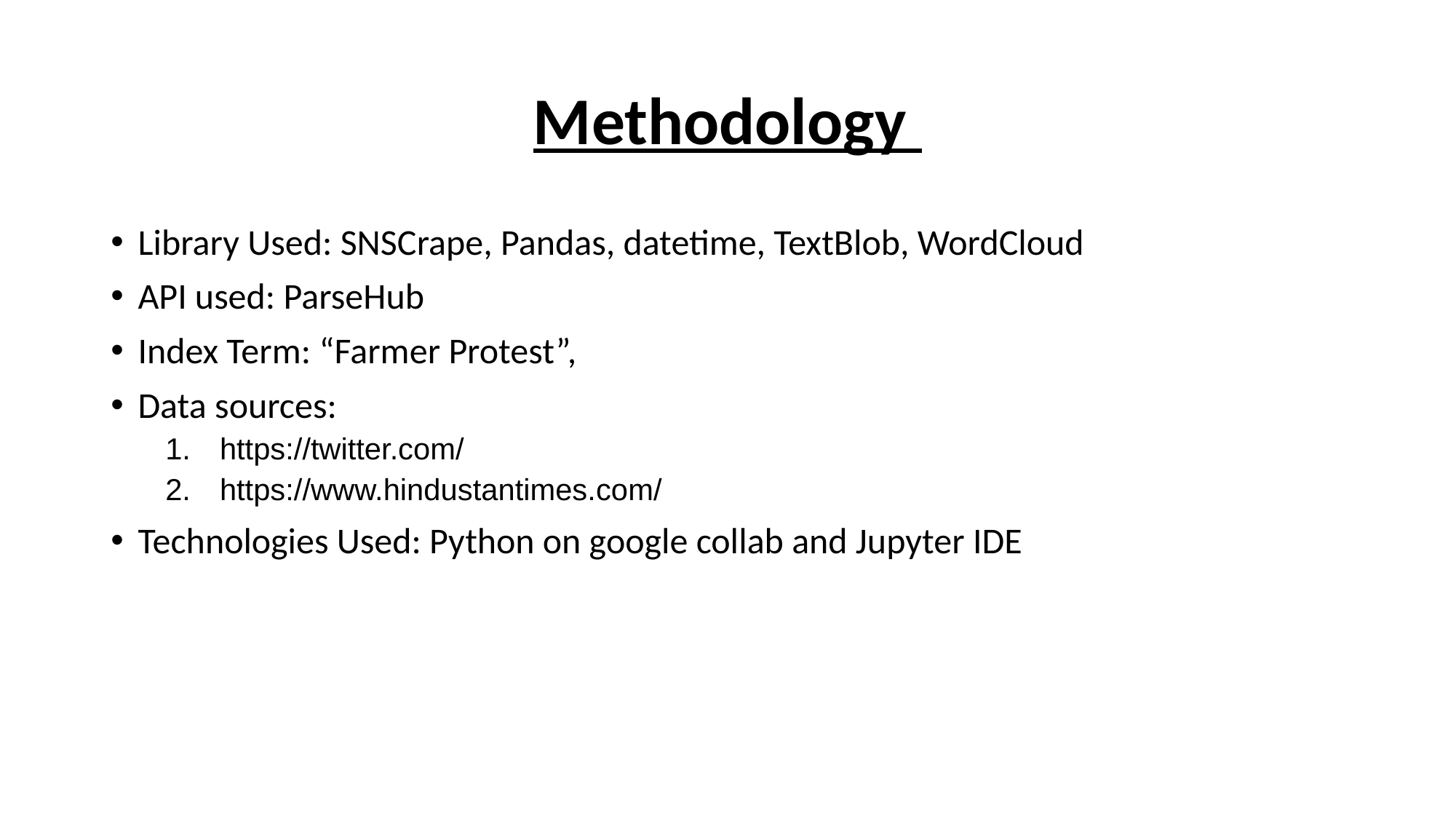

Methodology
Library Used: SNSCrape, Pandas, datetime, TextBlob, WordCloud
API used: ParseHub
Index Term: “Farmer Protest”,
Data sources:
https://twitter.com/
https://www.hindustantimes.com/
Technologies Used: Python on google collab and Jupyter IDE